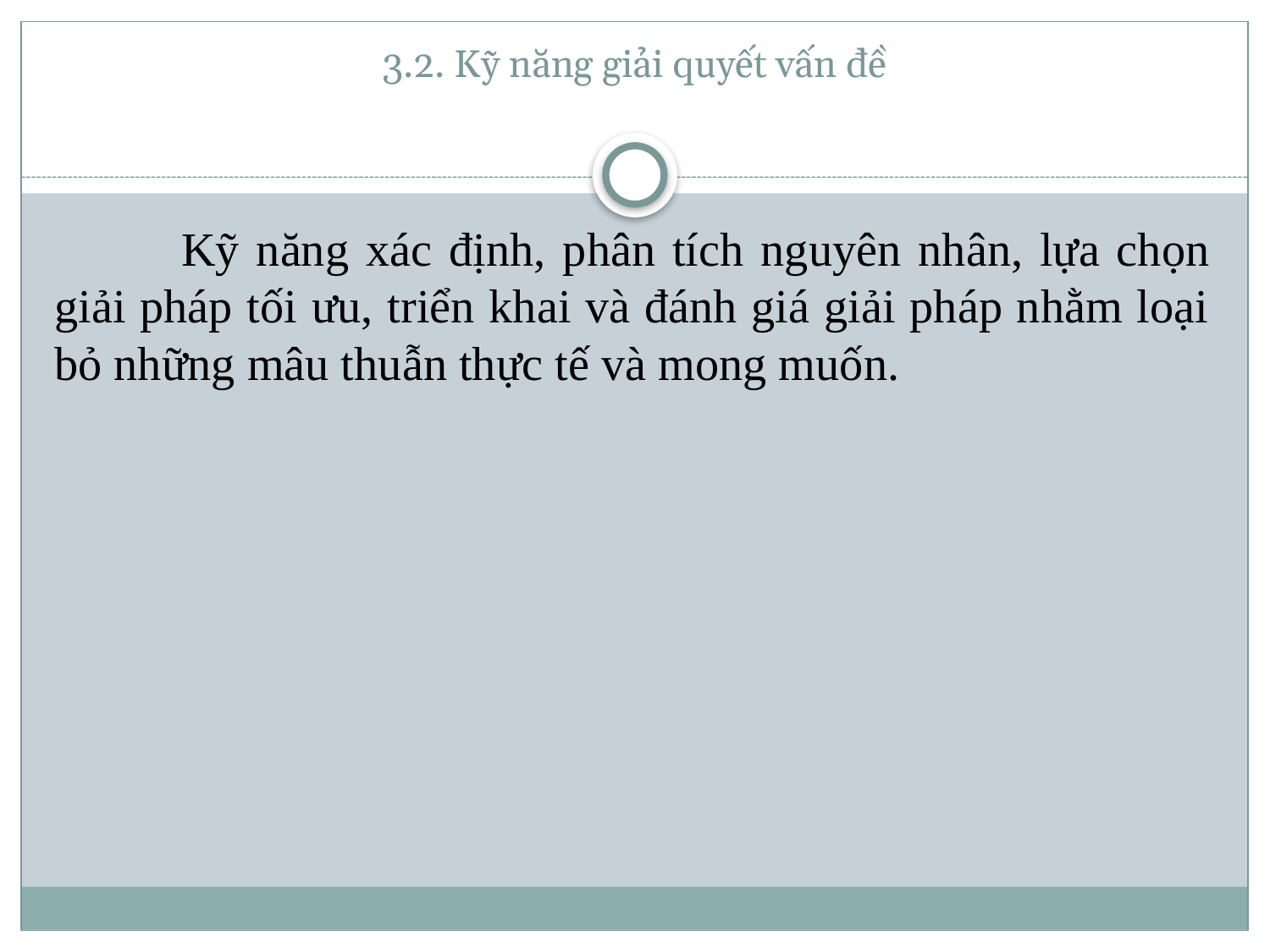

# 3.2. Kỹ năng giải quyết vấn đề
	Kỹ năng xác định, phân tích nguyên nhân, lựa chọn giải pháp tối ưu, triển khai và đánh giá giải pháp nhằm loại bỏ những mâu thuẫn thực tế và mong muốn.